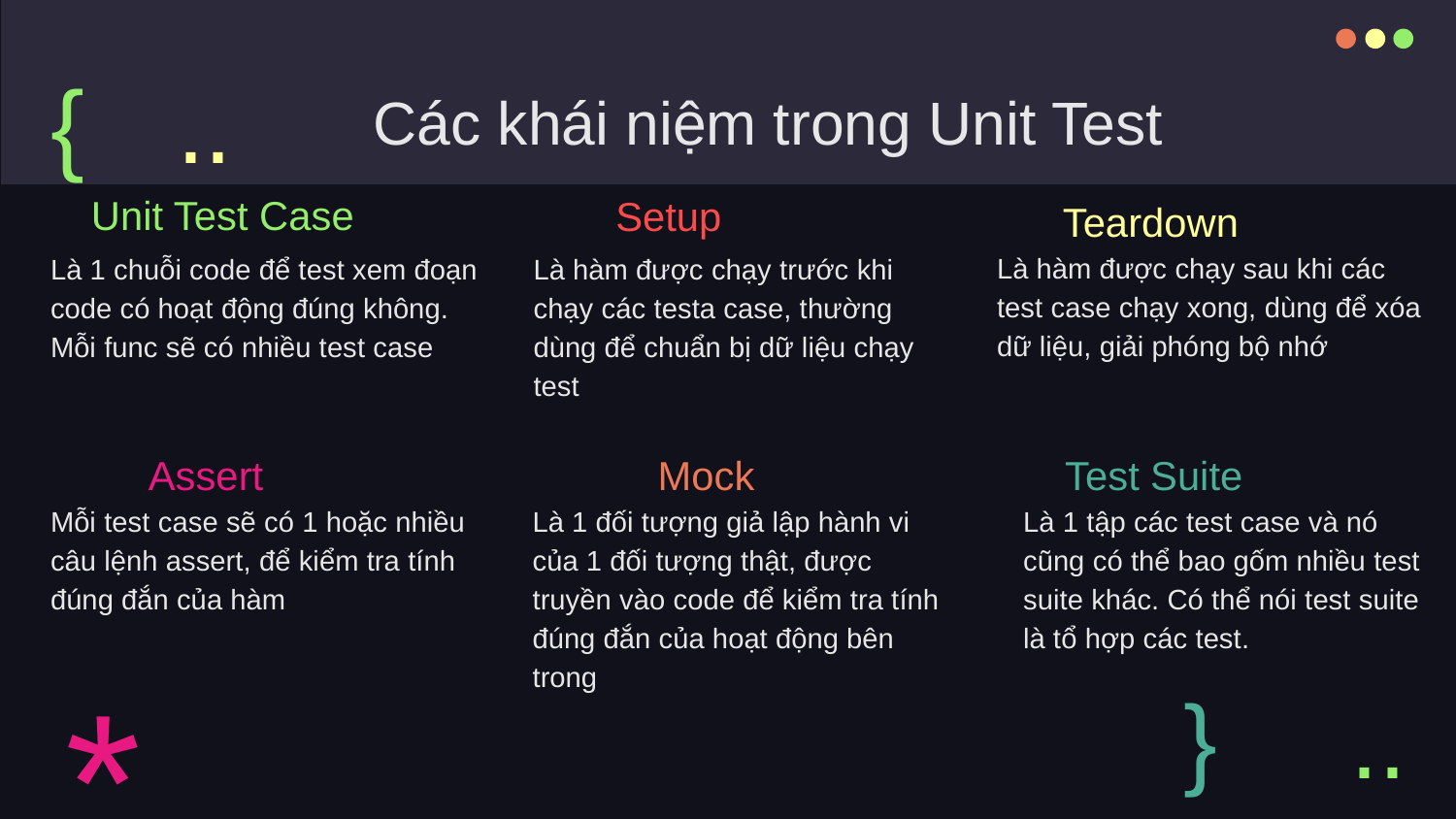

{
# Các khái niệm trong Unit Test
..
Setup
Teardown
Unit Test Case
Là hàm được chạy sau khi các test case chạy xong, dùng để xóa dữ liệu, giải phóng bộ nhớ
Là hàm được chạy trước khi chạy các testa case, thường dùng để chuẩn bị dữ liệu chạy test
Là 1 chuỗi code để test xem đoạn code có hoạt động đúng không. Mỗi func sẽ có nhiều test case
Test Suite
Assert
Mock
Mỗi test case sẽ có 1 hoặc nhiều câu lệnh assert, để kiểm tra tính đúng đắn của hàm
Là 1 đối tượng giả lập hành vi của 1 đối tượng thật, được truyền vào code để kiểm tra tính đúng đắn của hoạt động bên trong
Là 1 tập các test case và nó cũng có thể bao gốm nhiều test suite khác. Có thể nói test suite là tổ hợp các test.
*
}
..